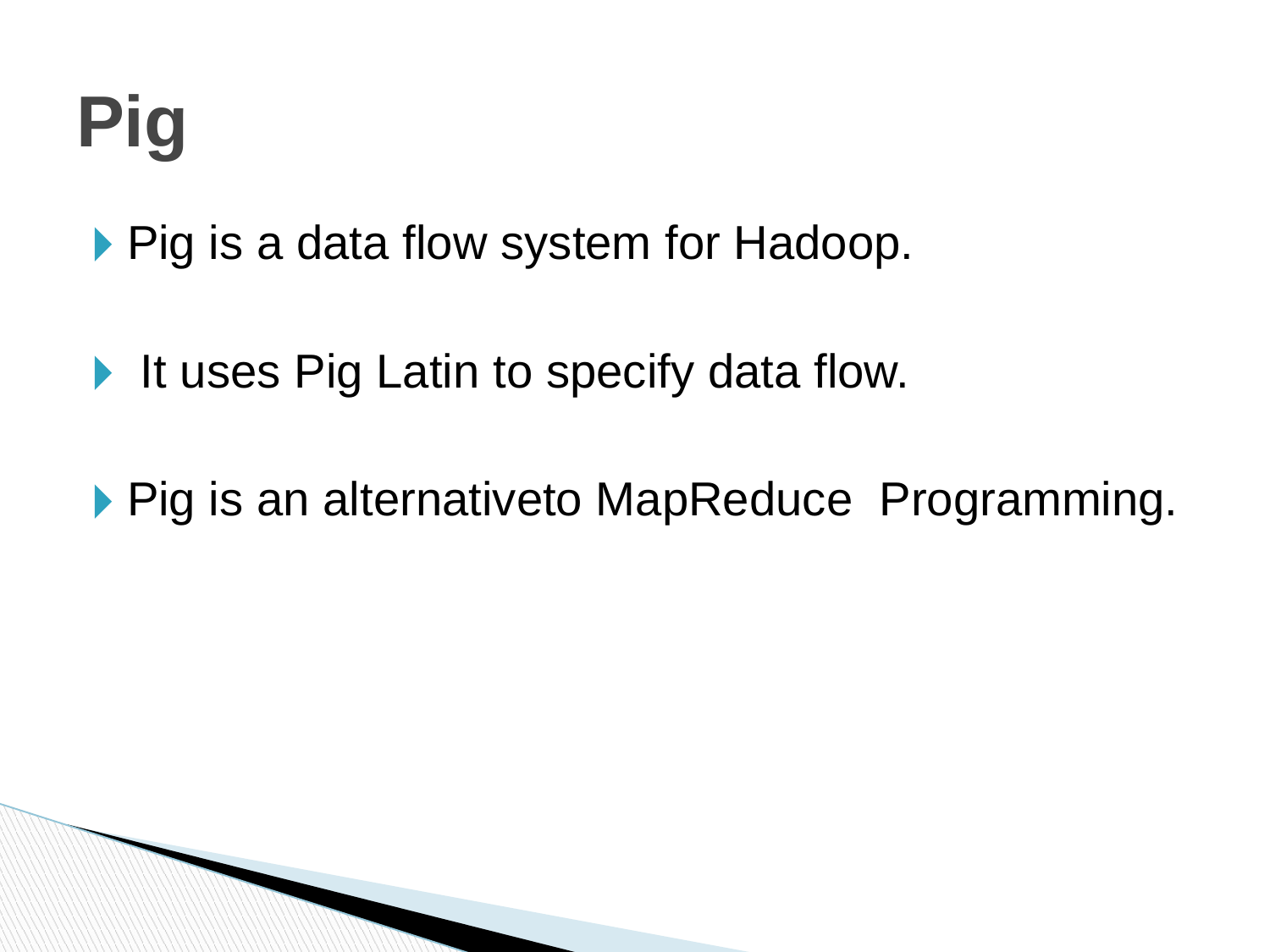

# Pig
Pig is a data flow system for Hadoop.

 It uses Pig Latin to specify data flow.

Pig is an alternativeto MapReduce  Programming.